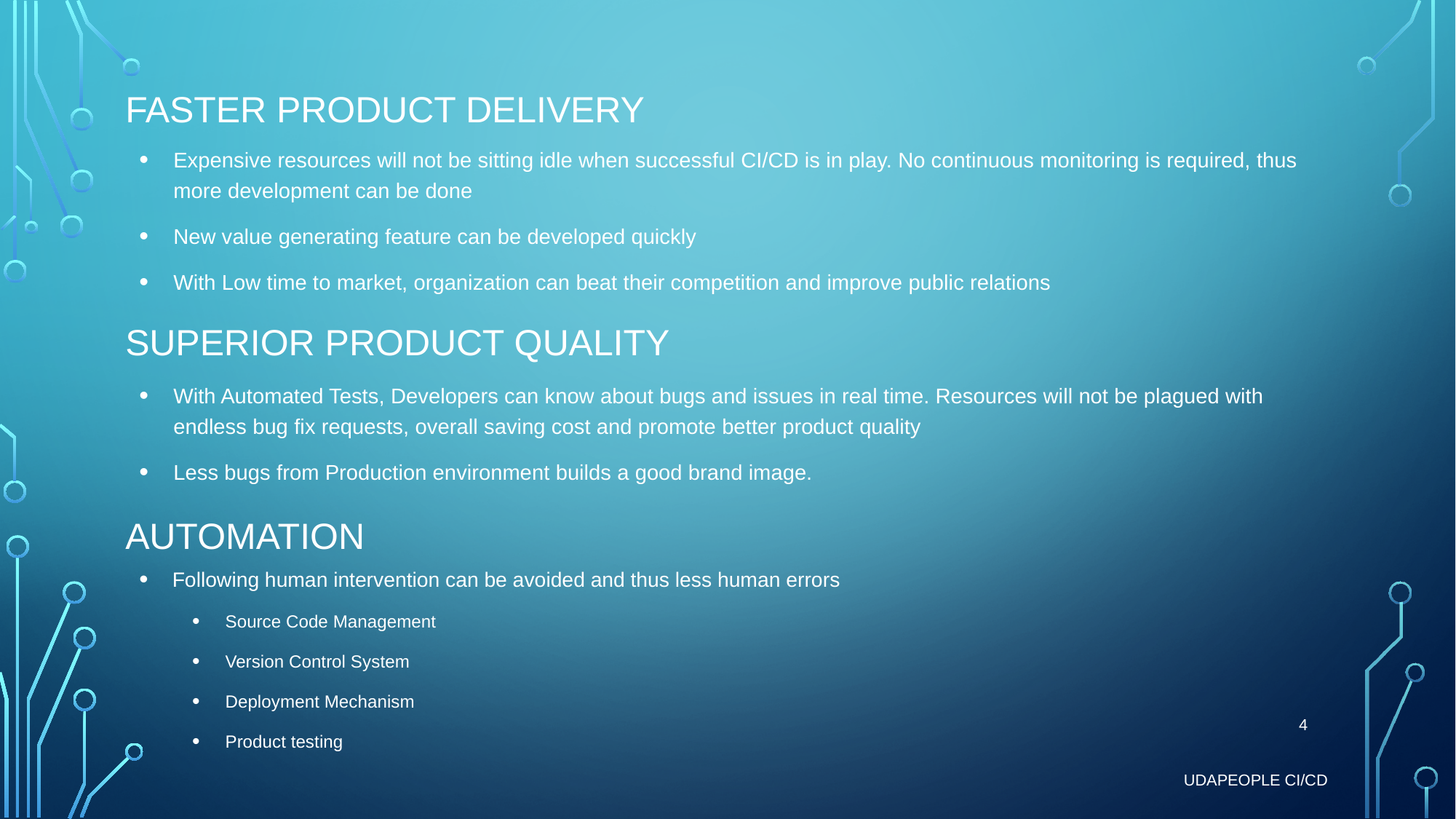

Faster product DELIVERY
Expensive resources will not be sitting idle when successful CI/CD is in play. No continuous monitoring is required, thus more development can be done
New value generating feature can be developed quickly
With Low time to market, organization can beat their competition and improve public relations
Superior Product Quality
With Automated Tests, Developers can know about bugs and issues in real time. Resources will not be plagued with endless bug fix requests, overall saving cost and promote better product quality
Less bugs from Production environment builds a good brand image.
Automation
Following human intervention can be avoided and thus less human errors
Source Code Management
Version Control System
Deployment Mechanism
Product testing

4
UdaPeople CI/CD